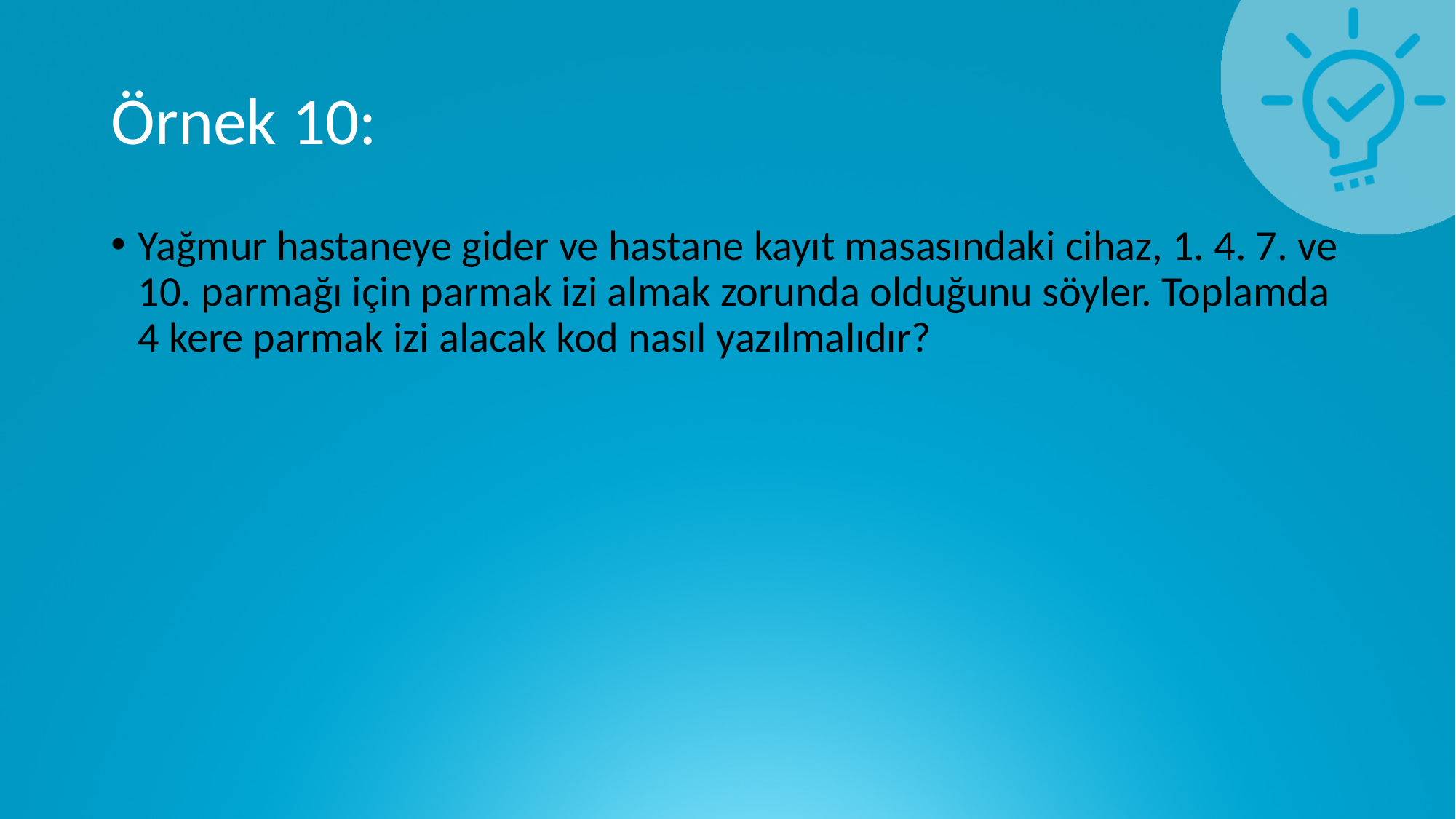

# Örnek 10:
Yağmur hastaneye gider ve hastane kayıt masasındaki cihaz, 1. 4. 7. ve 10. parmağı için parmak izi almak zorunda olduğunu söyler. Toplamda 4 kere parmak izi alacak kod nasıl yazılmalıdır?